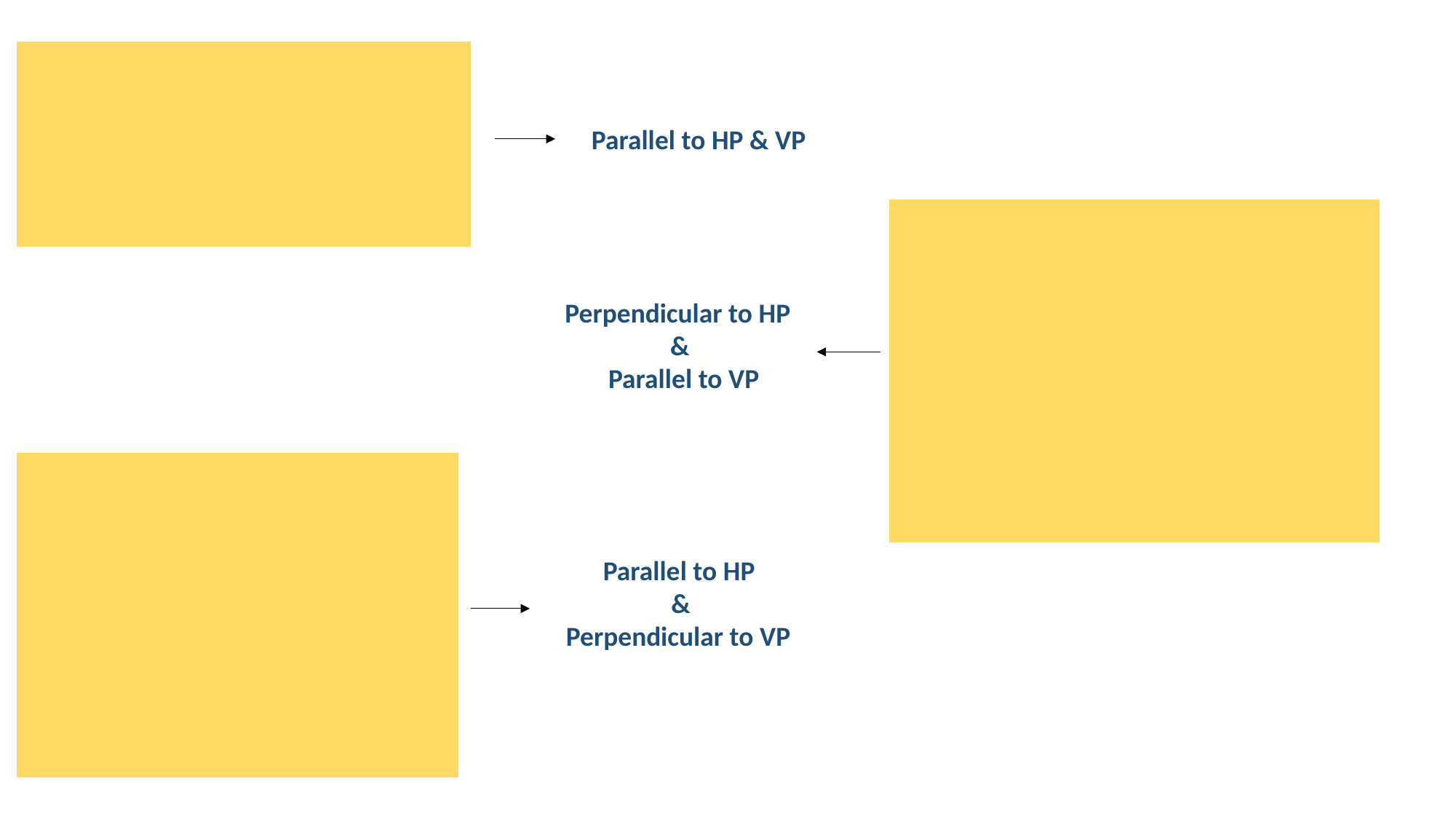

X
Y
             Parallel to HP & VP

            Perpendicular to HP
                             &
                   Parallel to VP
VP
HP

VP

      Parallel to HP
                 &
Perpendicular to VP
HP